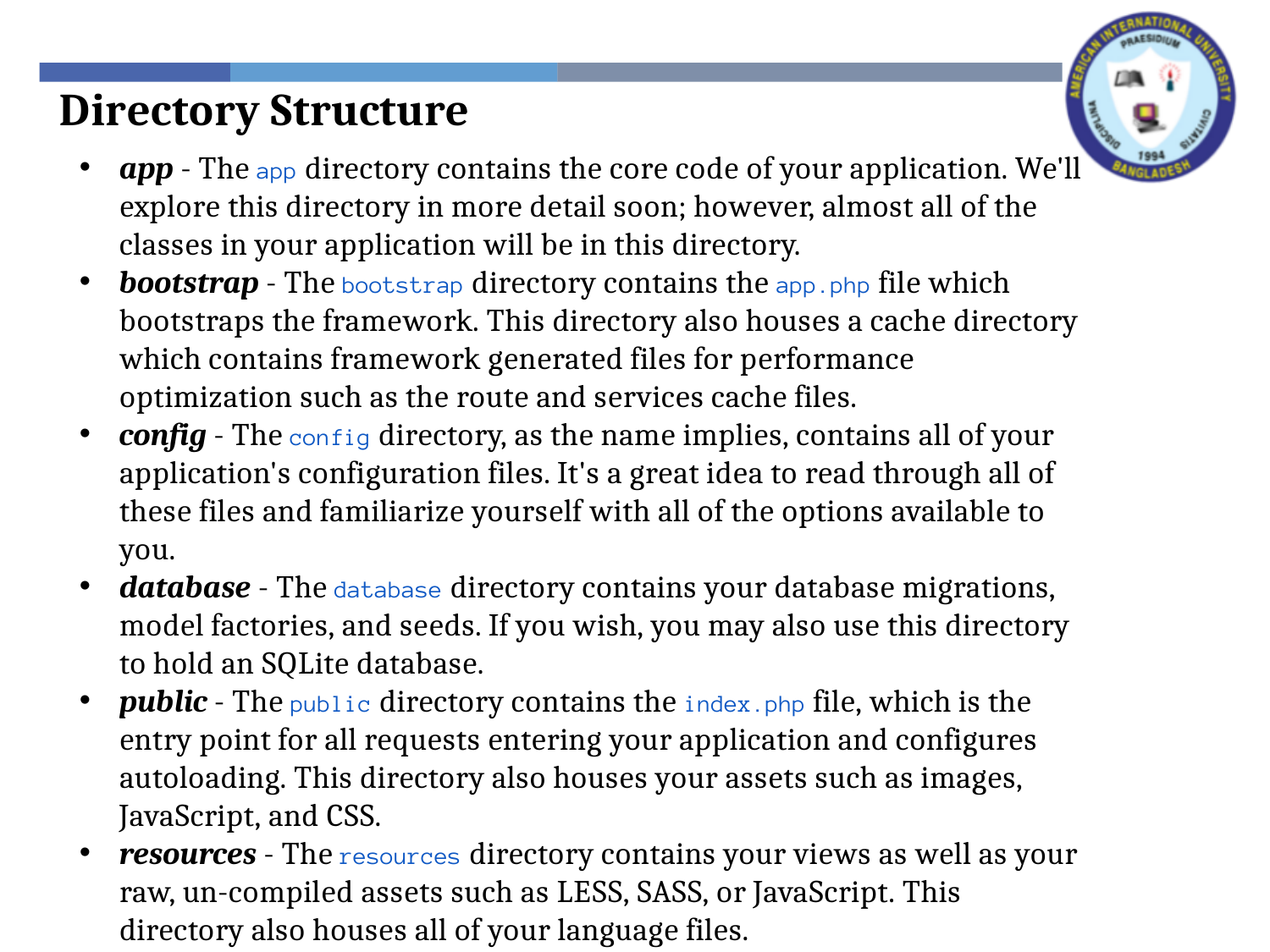

Directory Structure

app - The app directory contains the core code of your application. We'll explore this directory in more detail soon; however, almost all of the classes in your application will be in this directory.
bootstrap - The bootstrap directory contains the app.php file which bootstraps the framework. This directory also houses a cache directory which contains framework generated files for performance optimization such as the route and services cache files.
config - The config directory, as the name implies, contains all of your application's configuration files. It's a great idea to read through all of these files and familiarize yourself with all of the options available to you.
database - The database directory contains your database migrations, model factories, and seeds. If you wish, you may also use this directory to hold an SQLite database.
public - The public directory contains the index.php file, which is the entry point for all requests entering your application and configures autoloading. This directory also houses your assets such as images, JavaScript, and CSS.
resources - The resources directory contains your views as well as your raw, un-compiled assets such as LESS, SASS, or JavaScript. This directory also houses all of your language files.